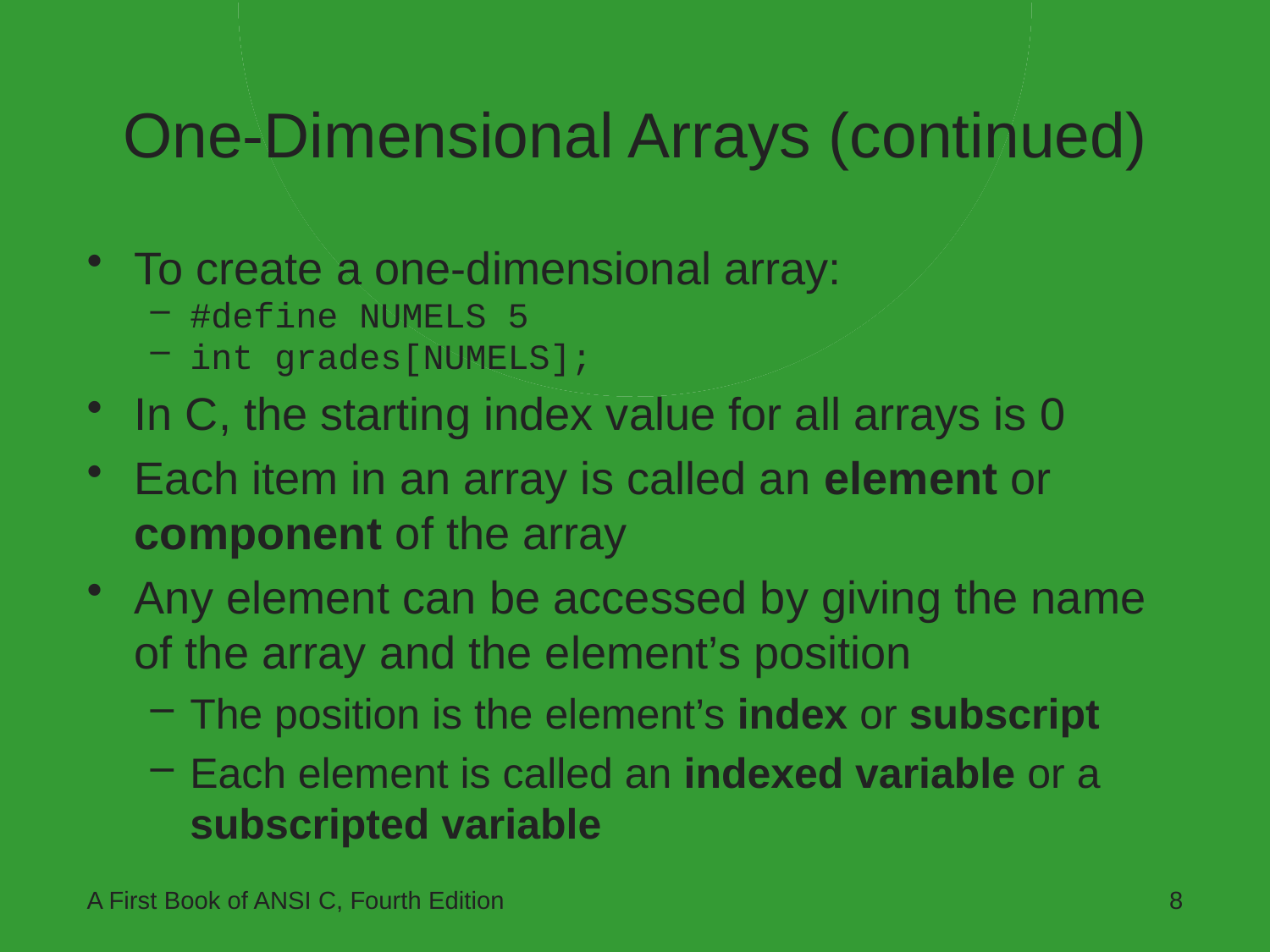

# One-Dimensional Arrays (continued)
To create a one-dimensional array:
#define NUMELS 5
int grades[NUMELS];
In C, the starting index value for all arrays is 0
Each item in an array is called an element or component of the array
Any element can be accessed by giving the name of the array and the element’s position
The position is the element’s index or subscript
Each element is called an indexed variable or a subscripted variable
A First Book of ANSI C, Fourth Edition
8